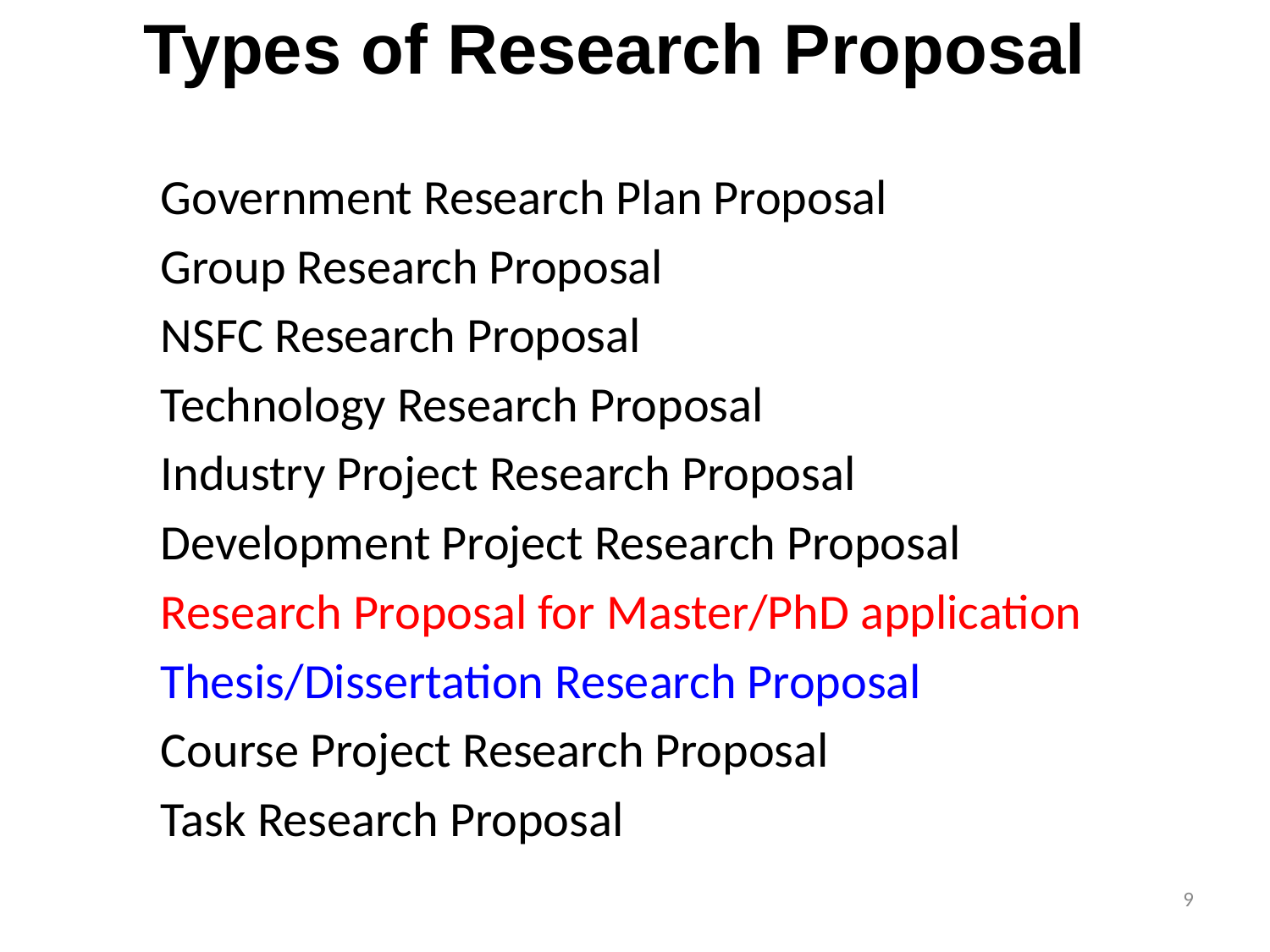

Types of Research Proposal
Government Research Plan Proposal
Group Research Proposal
NSFC Research Proposal
Technology Research Proposal
Industry Project Research Proposal
Development Project Research Proposal
Research Proposal for Master/PhD application
Thesis/Dissertation Research Proposal
Course Project Research Proposal
Task Research Proposal

9